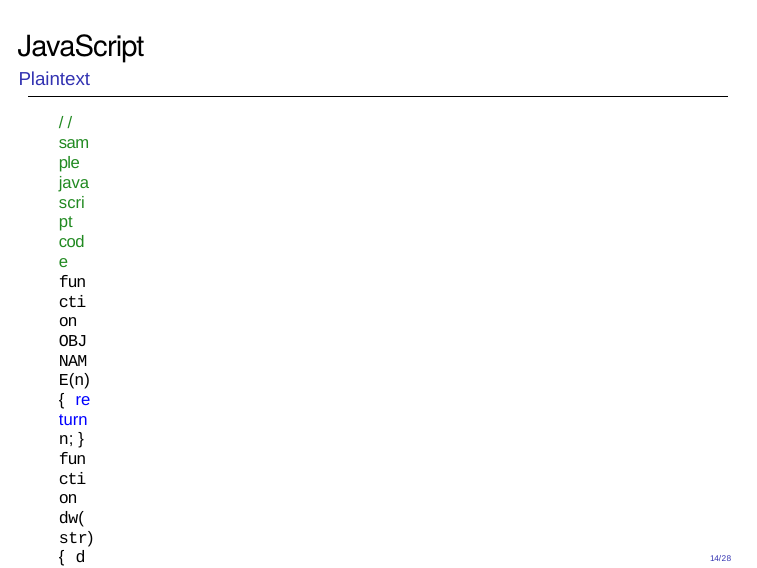

# JavaScript
Plaintext

// sample javascript code
function OBJNAME(n) { return n; }
function dw(str) { document.write(str); }
function dumptbl(obj,  row_callback_str, cell_callback_str)
{
dw('<table border=1>');
for (var i = 0; i < obj.length; ++i)
{
var tr = '<tr>';  eval(row_callback_str);  dw(tr);
for (var j = 0; j < obj[i].length; ++j)
{
var td_s = '<td>', td_e = '</td>';
eval(cell_callback_str);  dw(td_s); dw(obj[i][j]); dw(td_e);
}
}
dw('</table>');
}
14/28